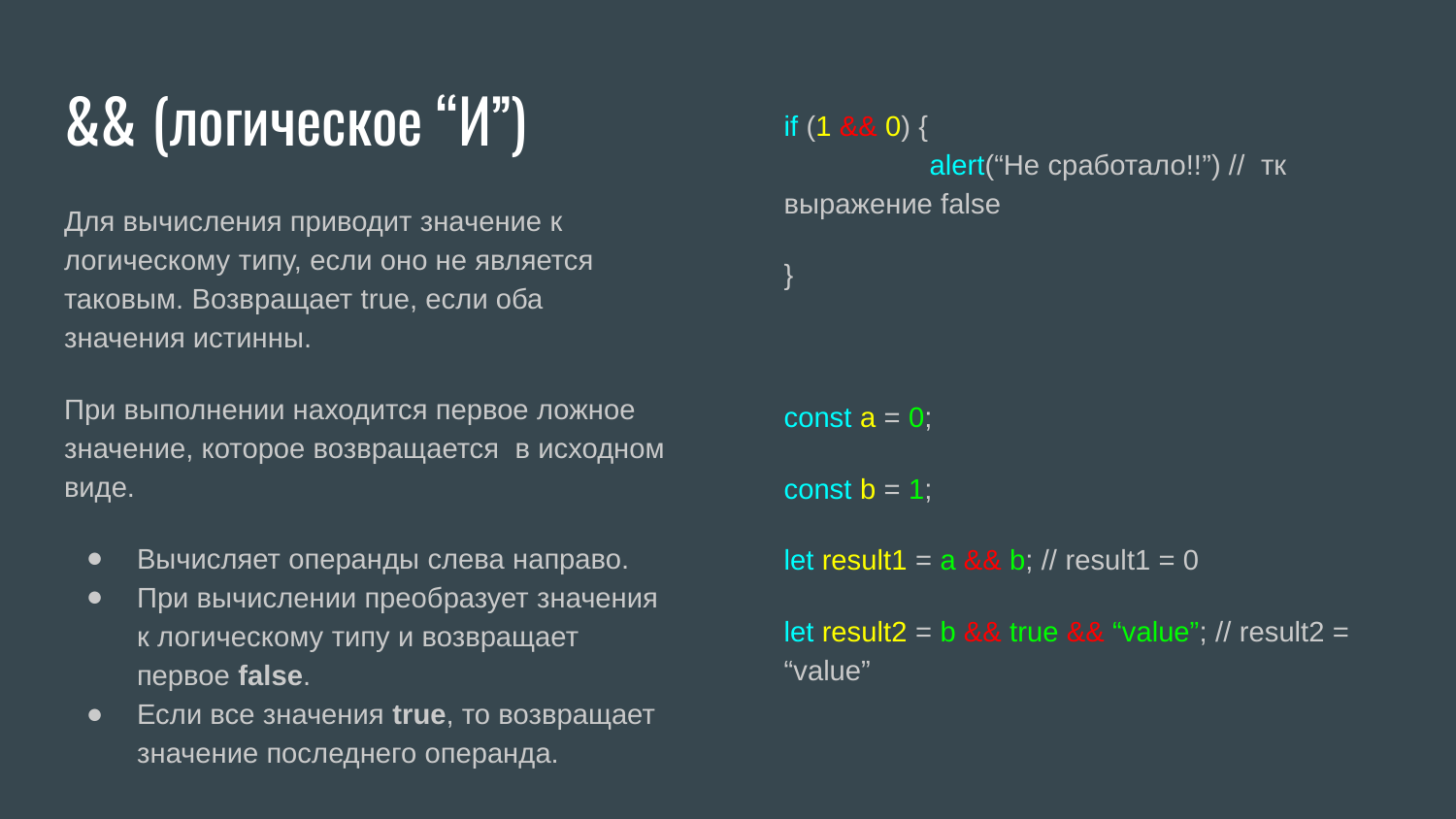

# && (логическое “И”)
if (1 && 0) {
	alert(“Не сработало!!”) //  тк выражение false
}

const a = 0;
const b = 1;
let result1 = a && b; // result1 = 0
let result2 = b && true && “value”; // result2 = “value”
Для вычисления приводит значение к логическому типу, если оно не является таковым. Возвращает true, если оба значения истинны.
При выполнении находится первое ложное значение, которое возвращается  в исходном виде.
Вычисляет операнды слева направо.
При вычислении преобразует значения к логическому типу и возвращает первое false.
Если все значения true, то возвращает значение последнего операнда.